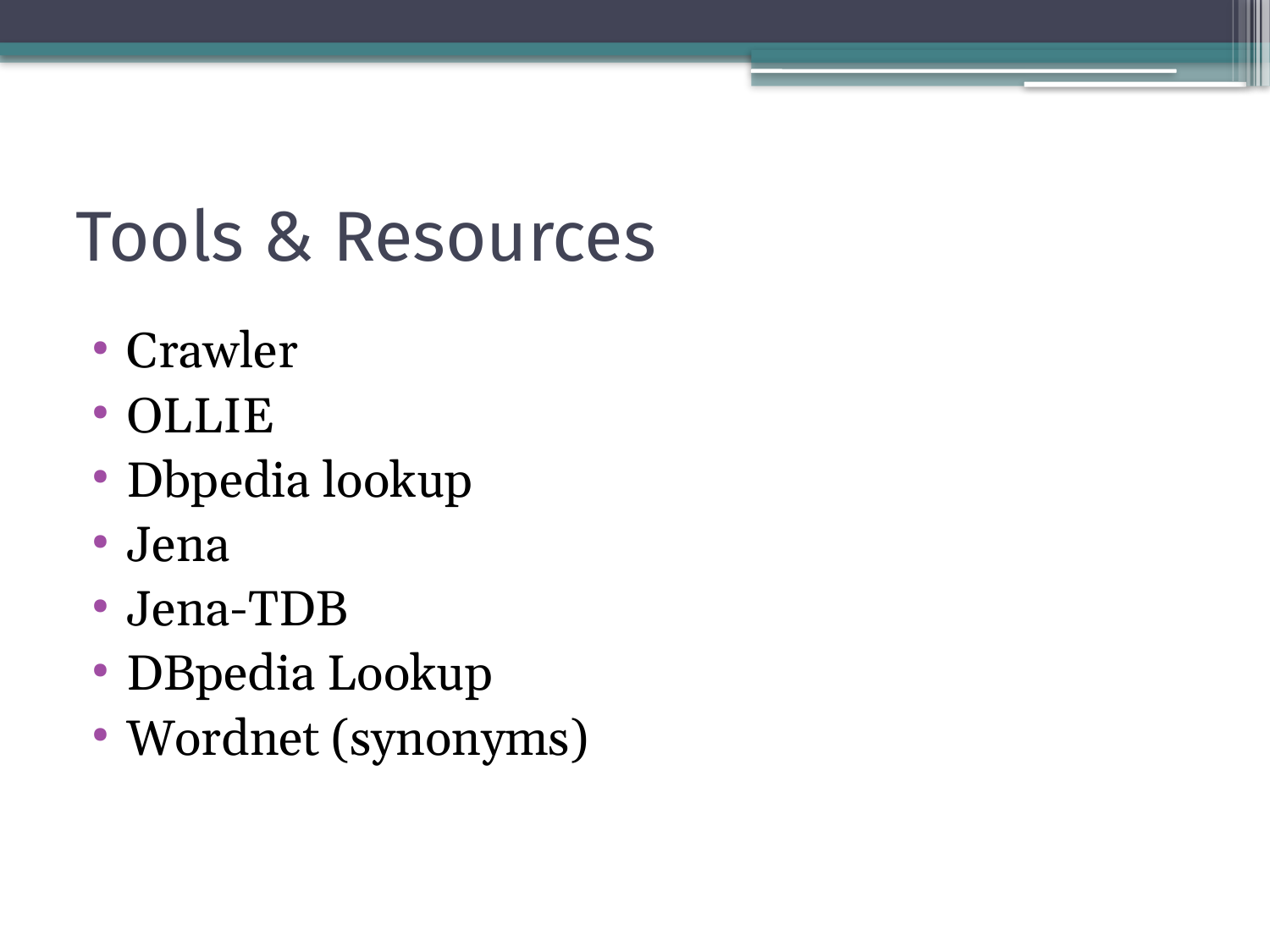

# Tools & Resources
Crawler
OLLIE
Dbpedia lookup
Jena
Jena-TDB
DBpedia Lookup
Wordnet (synonyms)